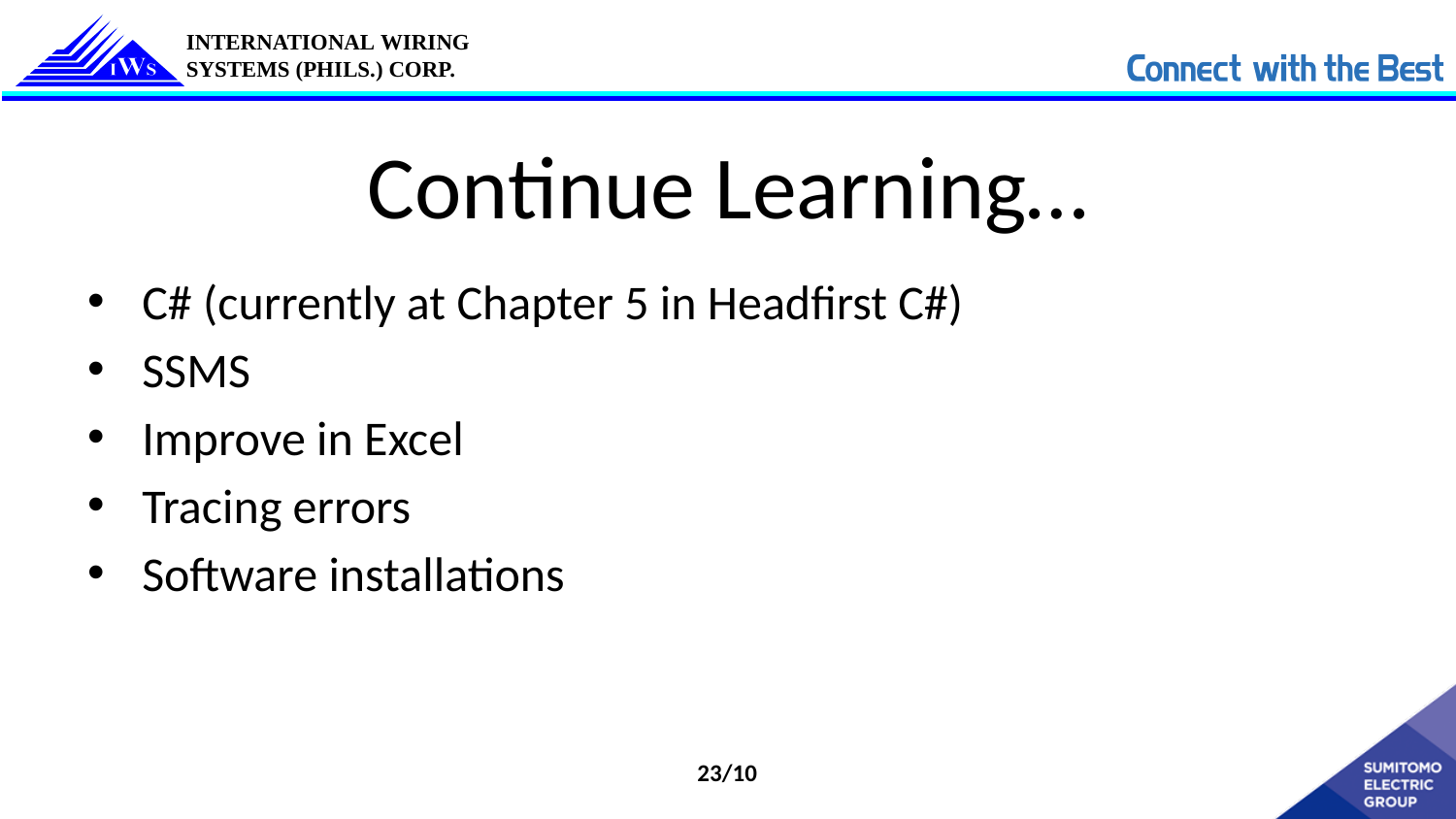

# Continue Learning…
C# (currently at Chapter 5 in Headfirst C#)
SSMS
Improve in Excel
Tracing errors
Software installations